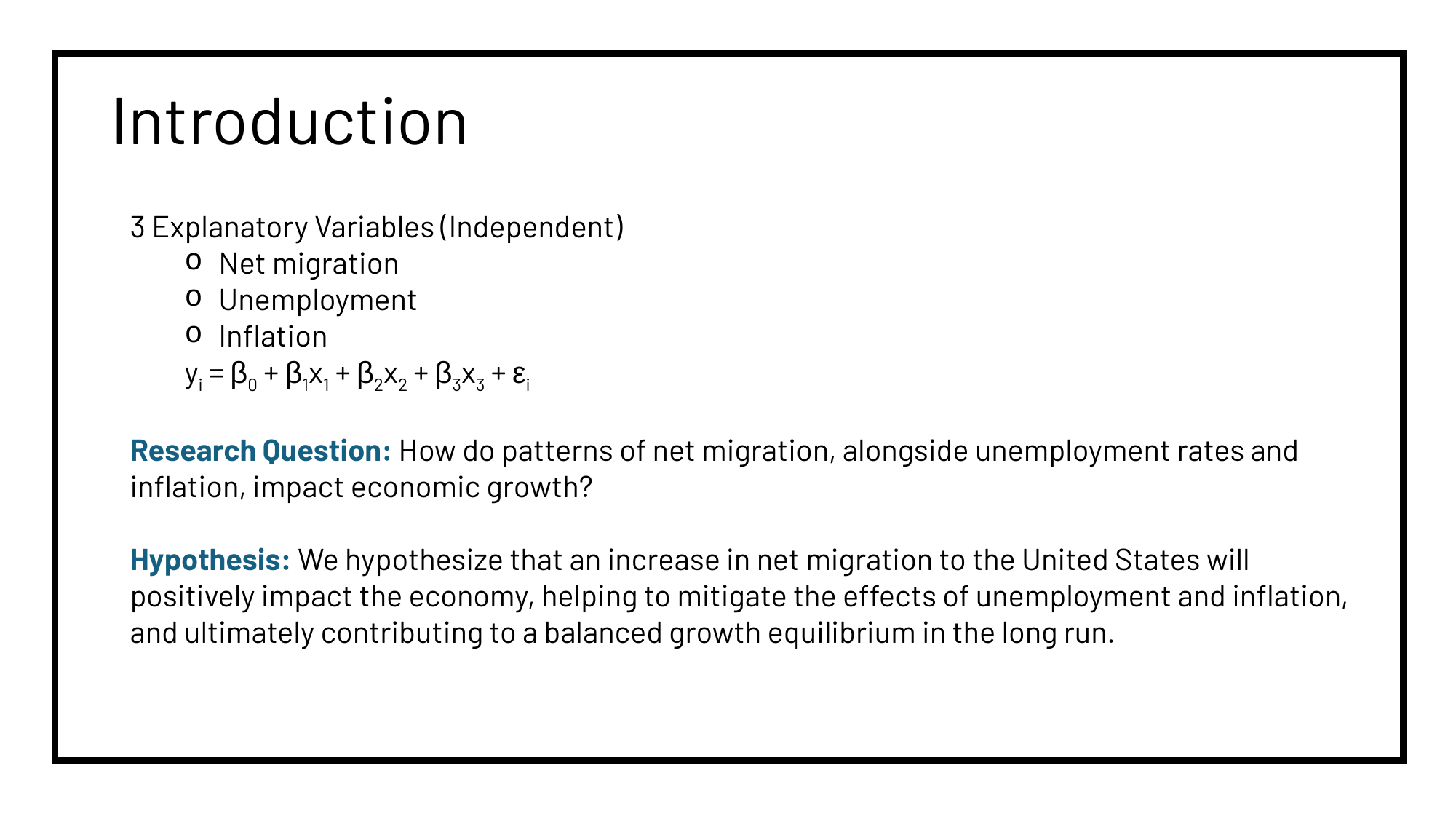

# Introduction

3 Explanatory Variables (Independent)
Net migration
Unemployment
Inflation
yi = β0 + β1x1 + β2x2 + β3x3 + εi

Research Question: How do patterns of net migration, alongside unemployment rates and inflation, impact economic growth?

Hypothesis: We hypothesize that an increase in net migration to the United States will positively impact the economy, helping to mitigate the effects of unemployment and inflation, and ultimately contributing to a balanced growth equilibrium in the long run.